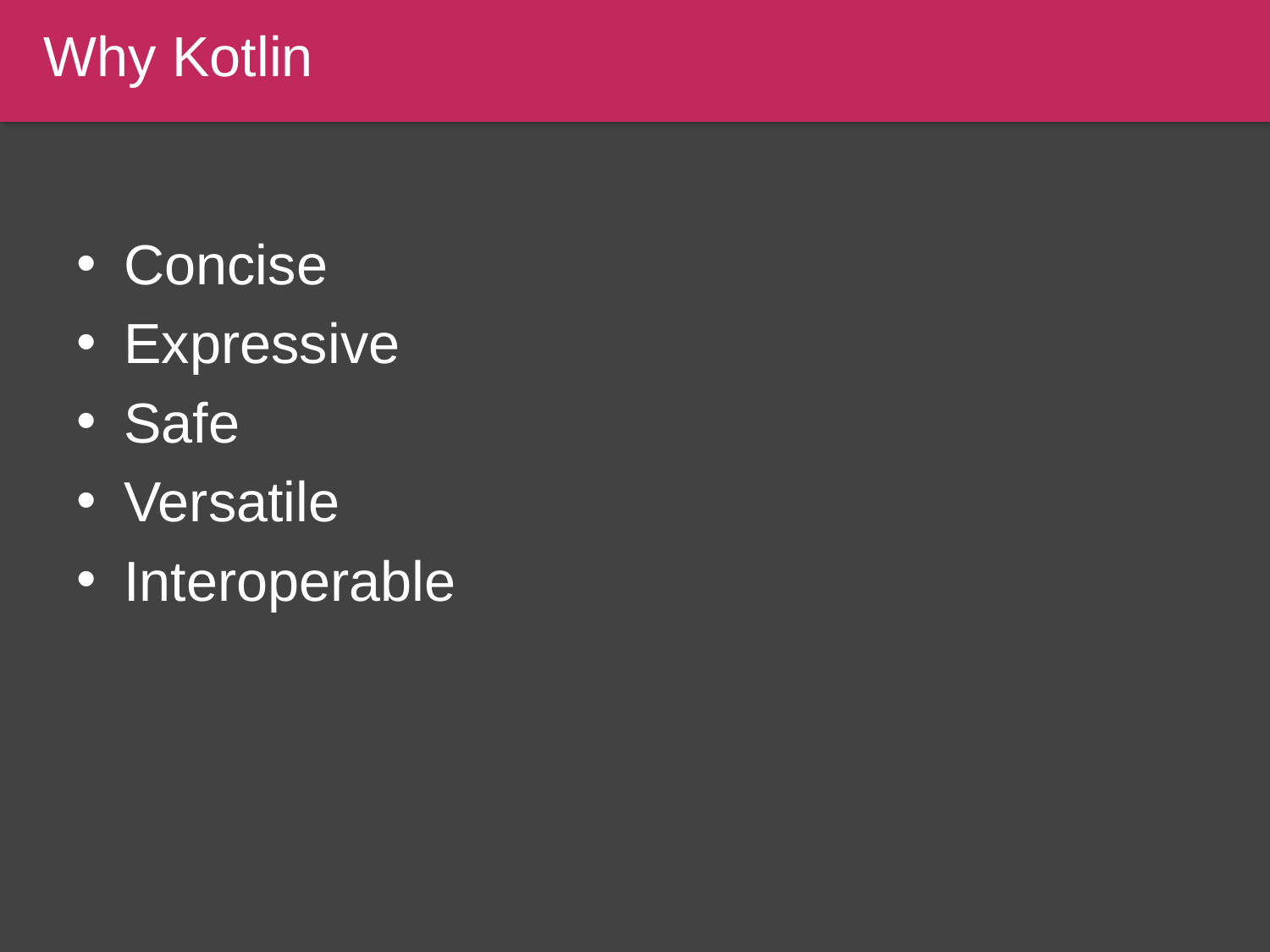

Why Kotlin
#
Concise
Expressive
Safe
Versatile
Interoperable